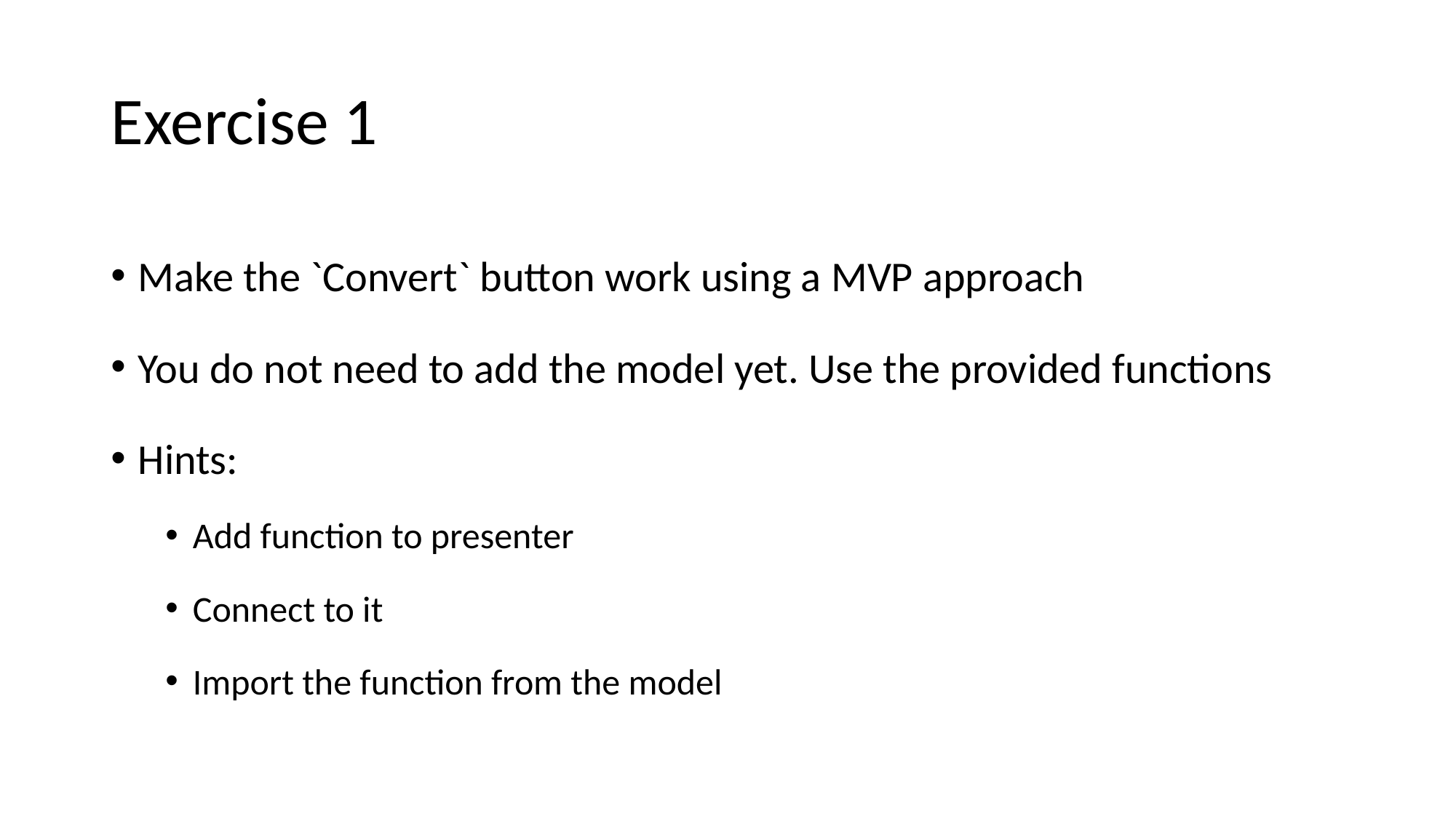

# Exercise 1
Make the `Convert` button work using a MVP approach
You do not need to add the model yet. Use the provided functions
Hints:
Add function to presenter
Connect to it
Import the function from the model